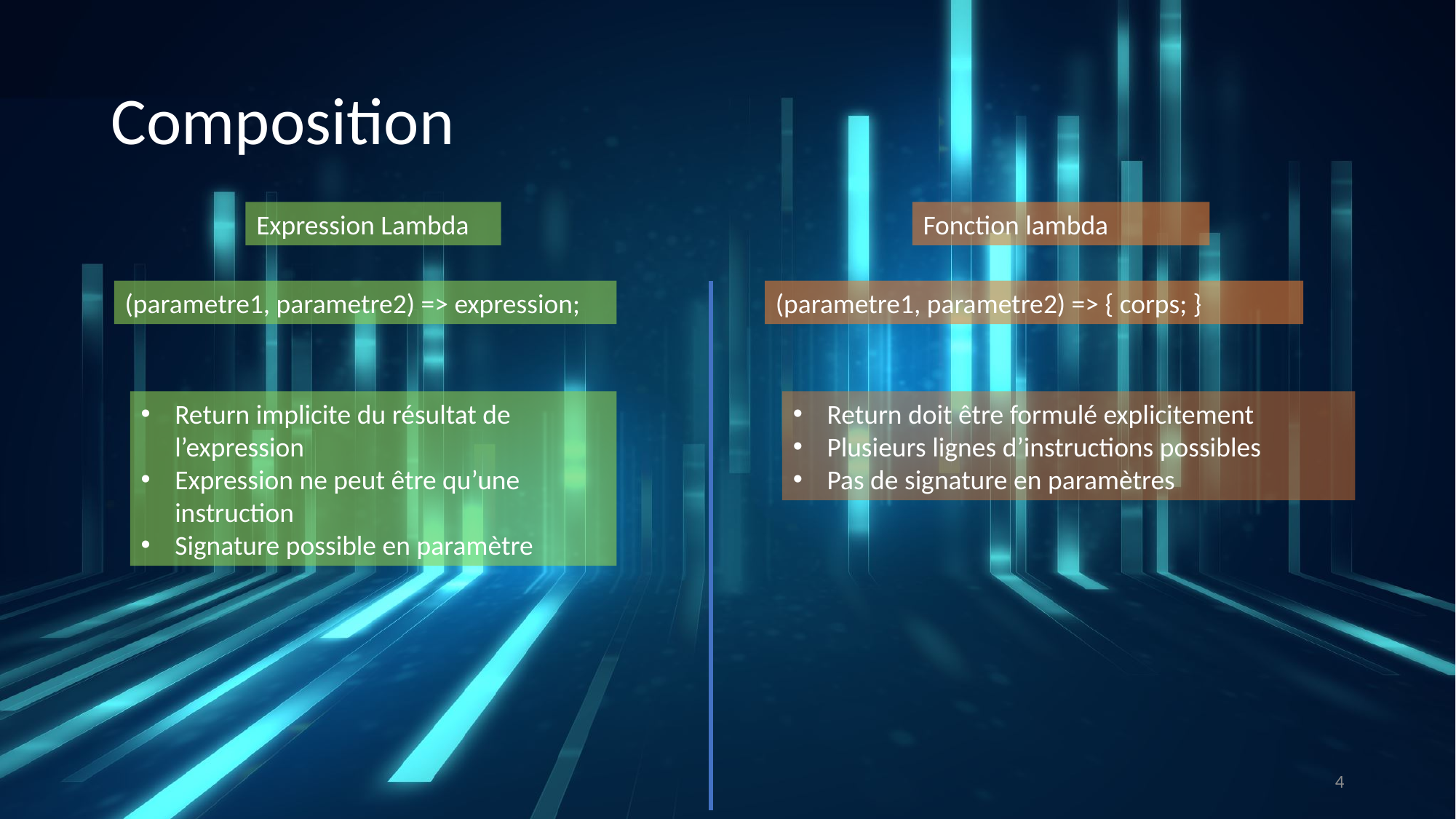

# Composition
Expression Lambda
Fonction lambda
(parametre1, parametre2) => expression;
(parametre1, parametre2) => { corps; }
Return implicite du résultat de l’expression
Expression ne peut être qu’une instruction
Signature possible en paramètre
Return doit être formulé explicitement
Plusieurs lignes d’instructions possibles
Pas de signature en paramètres
4